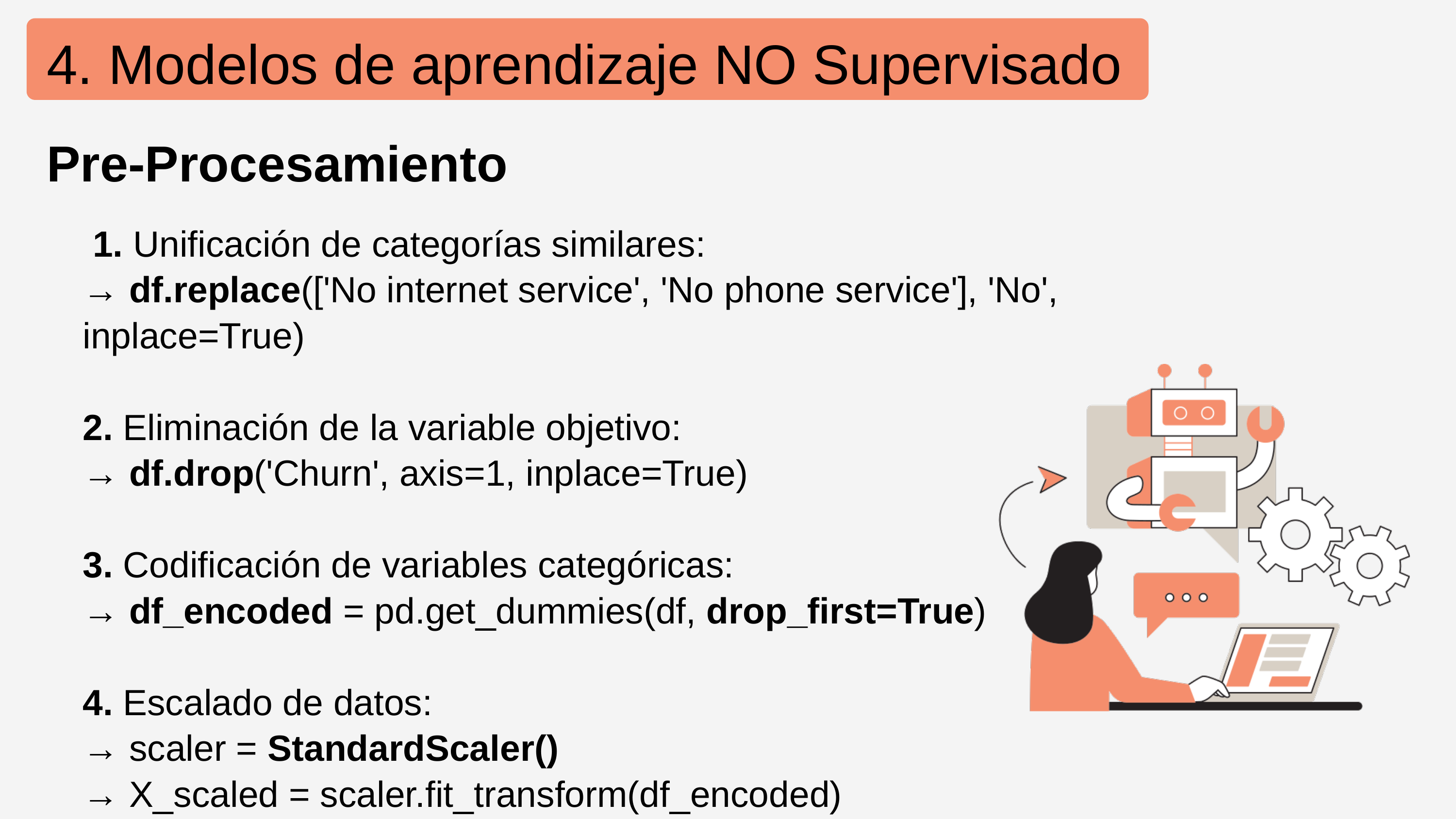

4. Modelos de aprendizaje NO Supervisado

Pre-Procesamiento
 1. Unificación de categorías similares:
→ df.replace(['No internet service', 'No phone service'], 'No', inplace=True)

2. Eliminación de la variable objetivo:
→ df.drop('Churn', axis=1, inplace=True)

3. Codificación de variables categóricas:
→ df_encoded = pd.get_dummies(df, drop_first=True)

4. Escalado de datos:
→ scaler = StandardScaler()
→ X_scaled = scaler.fit_transform(df_encoded)